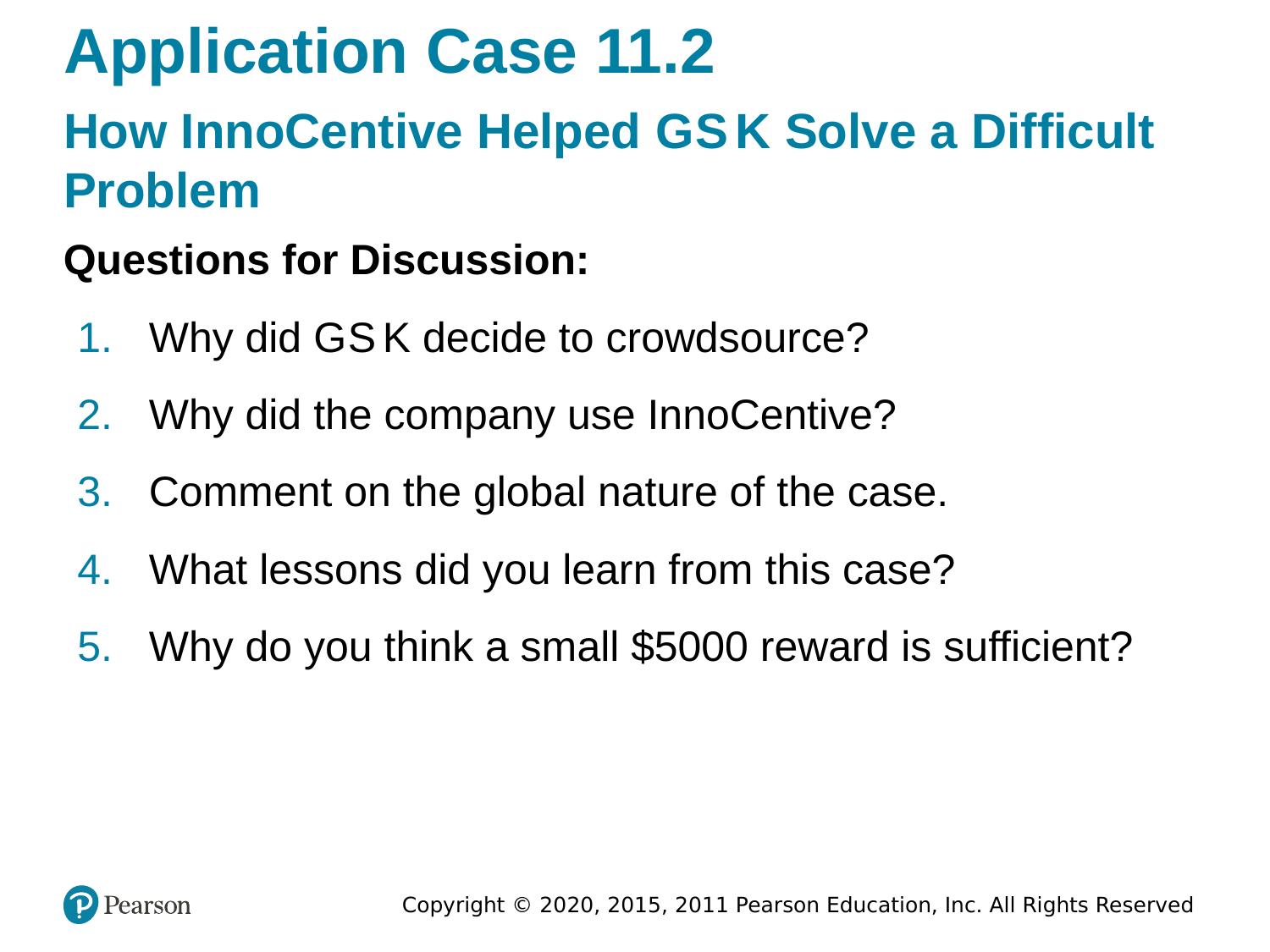

# Application Case 11.2
How InnoCentive Helped G S K Solve a Difficult Problem
Questions for Discussion:
Why did G S K decide to crowdsource?
Why did the company use InnoCentive?
Comment on the global nature of the case.
What lessons did you learn from this case?
Why do you think a small $5000 reward is sufficient?